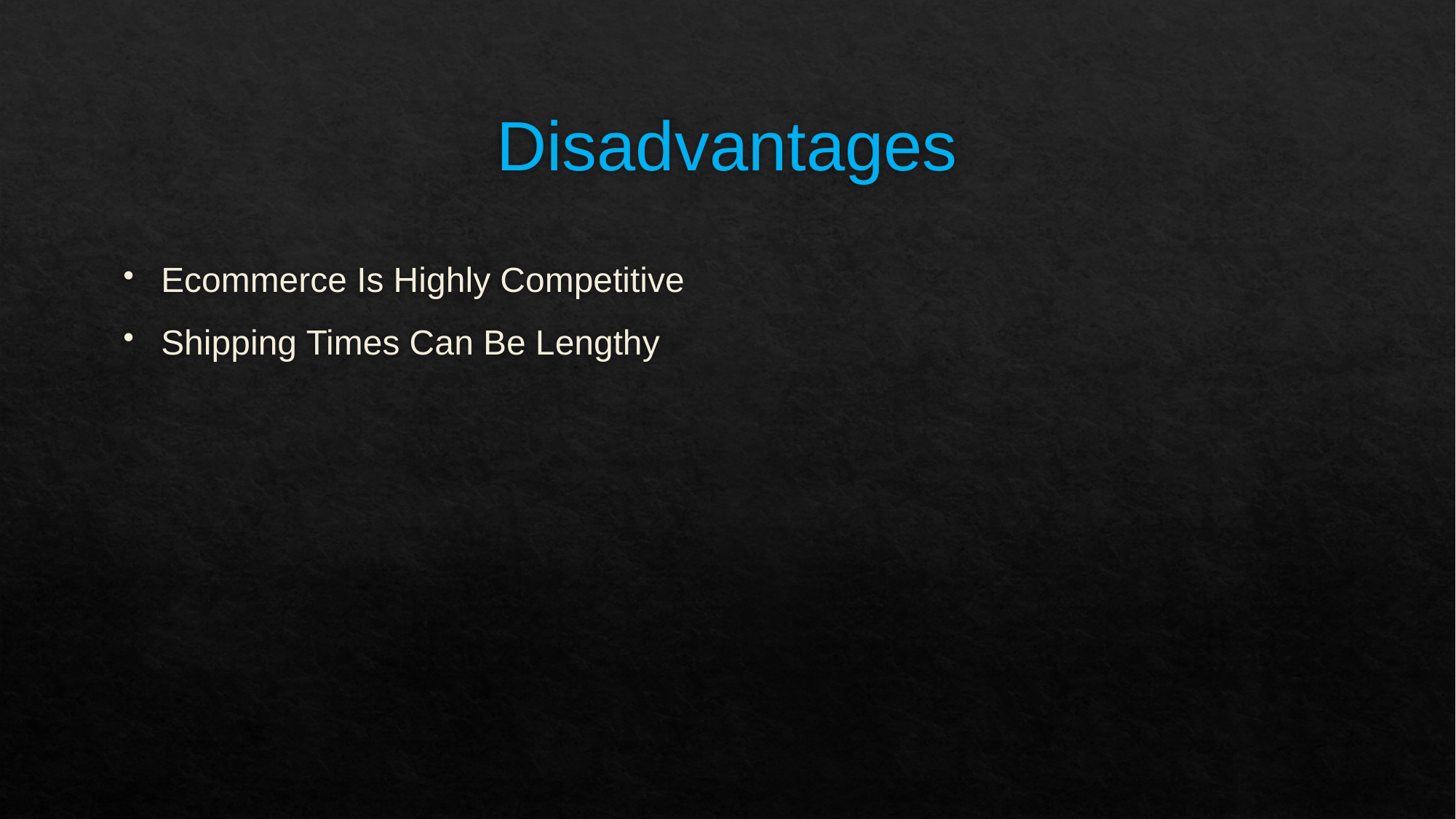

# Disadvantages
Ecommerce Is Highly Competitive
Shipping Times Can Be Lengthy